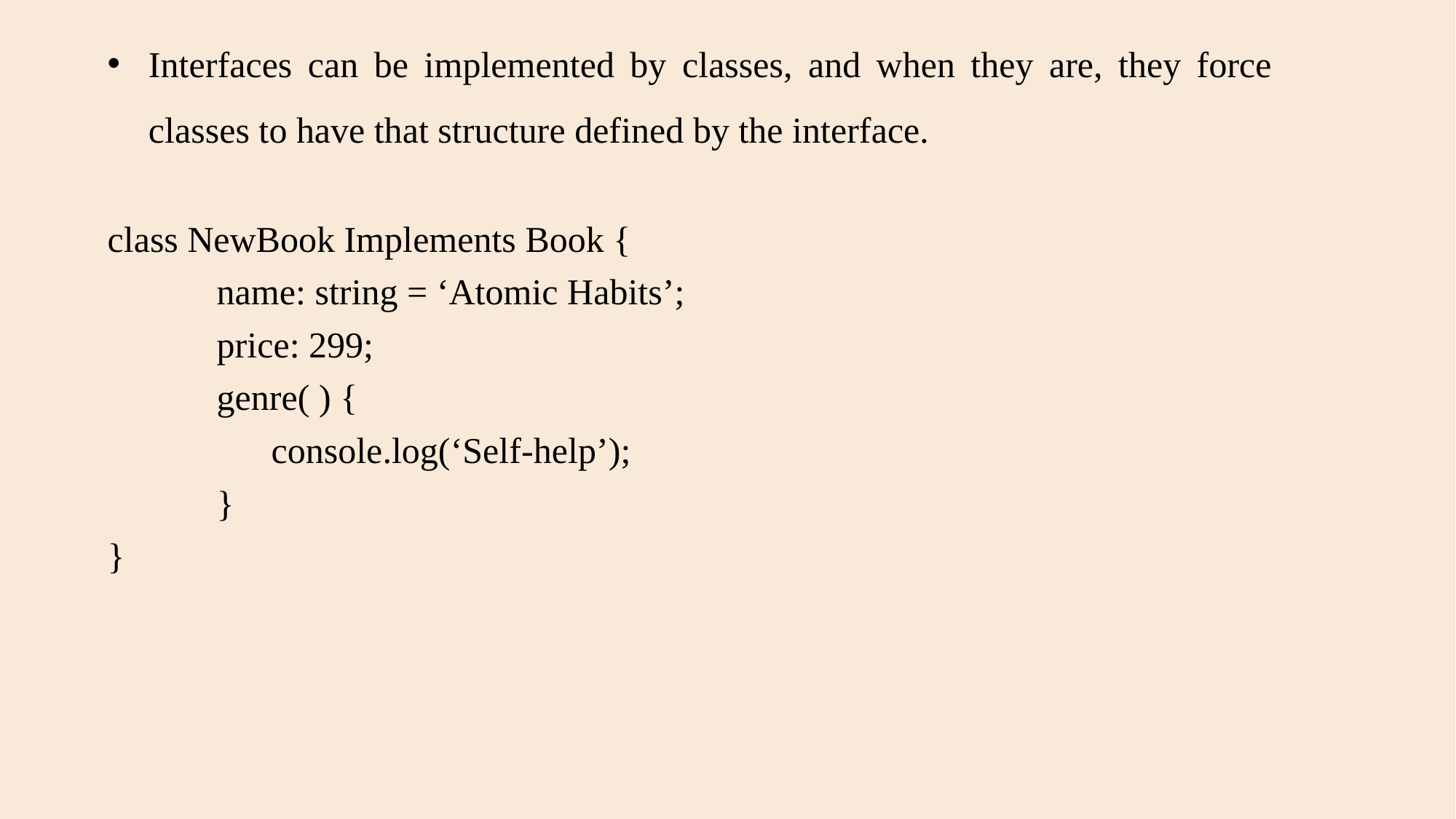

Interfaces can be implemented by classes, and when they are, they force classes to have that structure defined by the interface.

class NewBook Implements Book {
	name: string = ‘Atomic Habits’;
	price: 299;
	genre( ) {
	      console.log(‘Self-help’);
	}
}